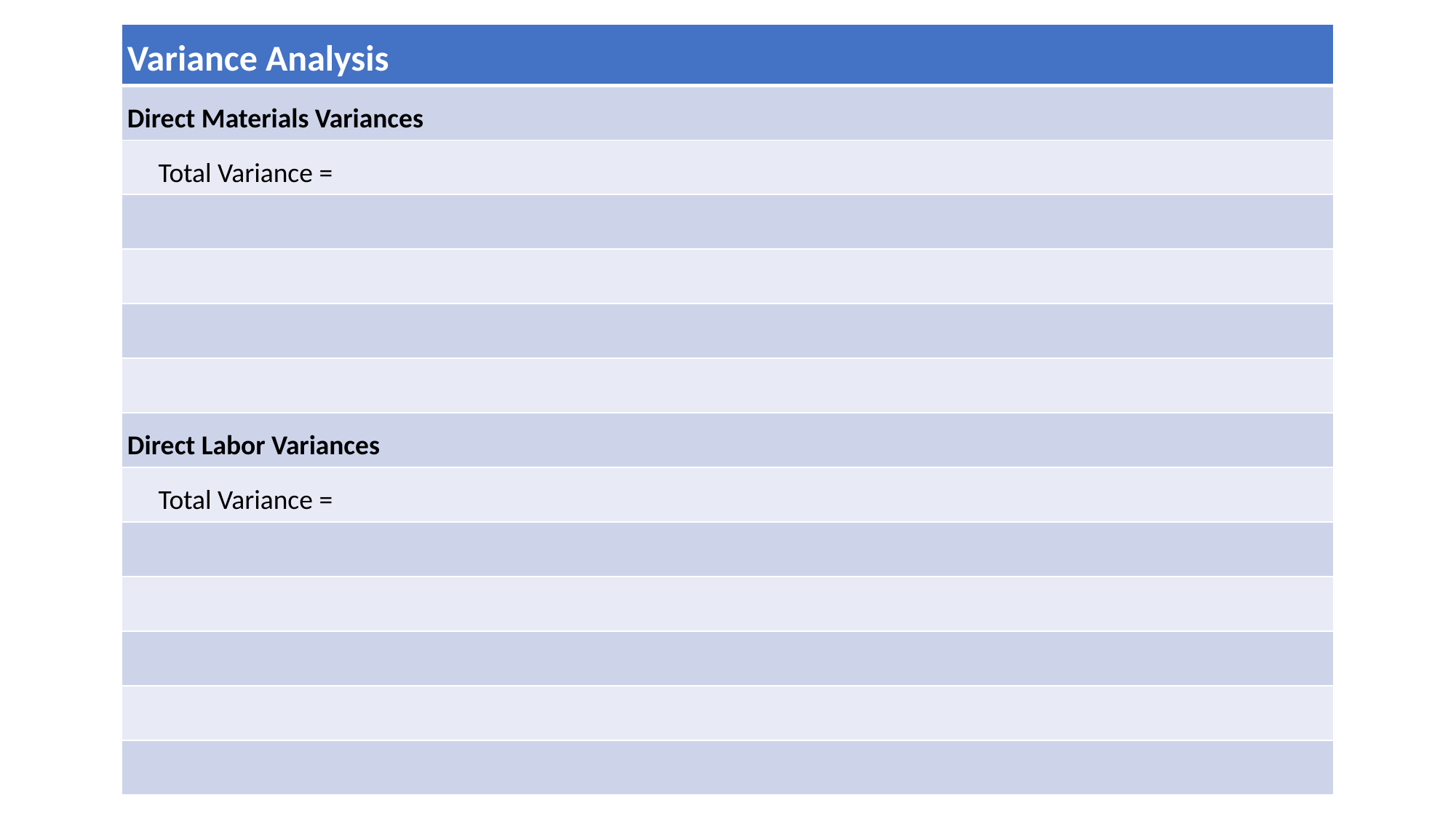

| Variance Analysis |
| --- |
| Direct Materials Variances |
| Total Variance = |
|  |
|  |
|  |
|  |
| Direct Labor Variances |
| Total Variance = |
|  |
|  |
|  |
|  |
|  |